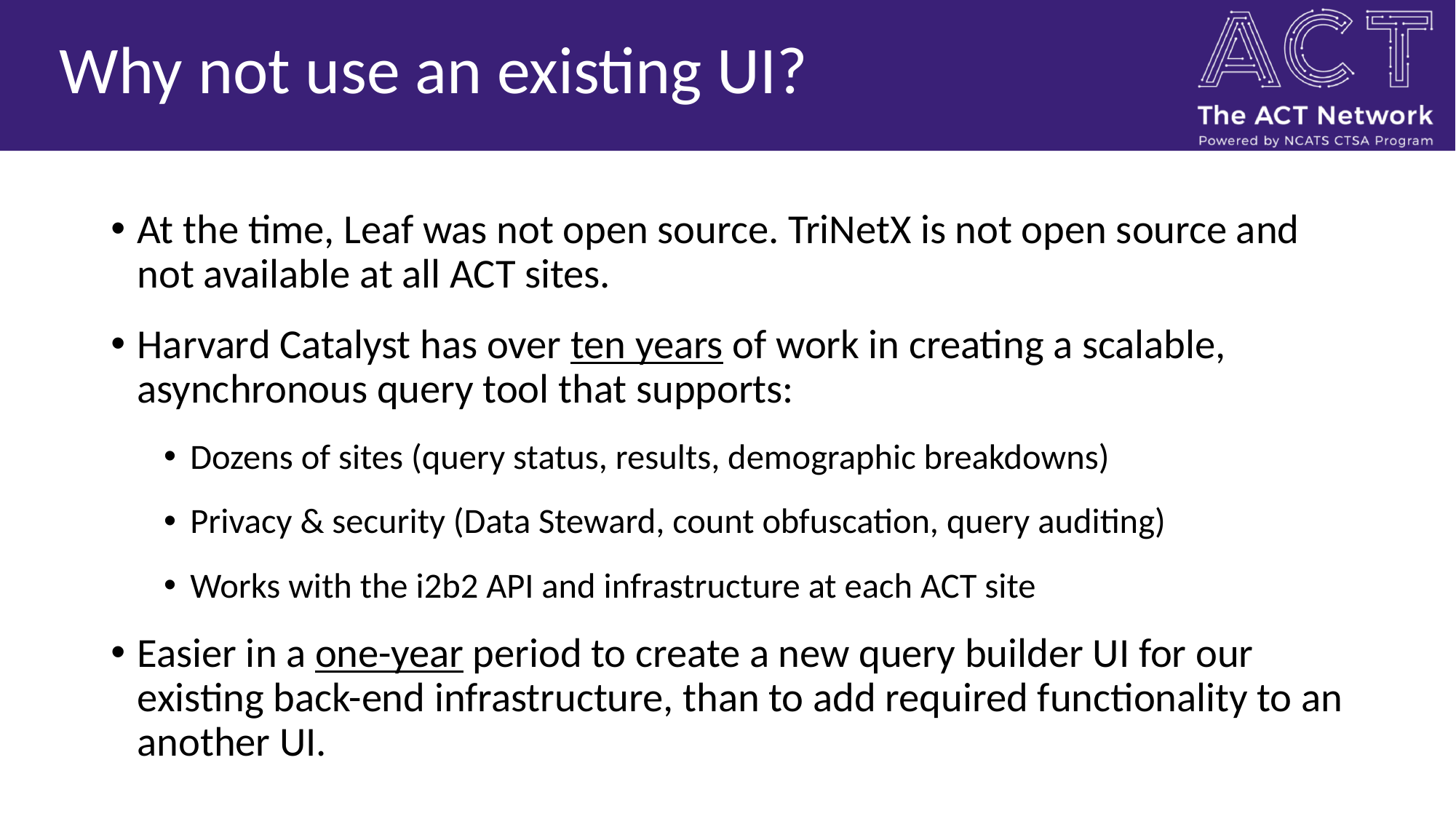

# Why not use an existing UI?
At the time, Leaf was not open source. TriNetX is not open source and not available at all ACT sites.
Harvard Catalyst has over ten years of work in creating a scalable, asynchronous query tool that supports:
Dozens of sites (query status, results, demographic breakdowns)
Privacy & security (Data Steward, count obfuscation, query auditing)
Works with the i2b2 API and infrastructure at each ACT site
Easier in a one-year period to create a new query builder UI for our existing back-end infrastructure, than to add required functionality to an another UI.